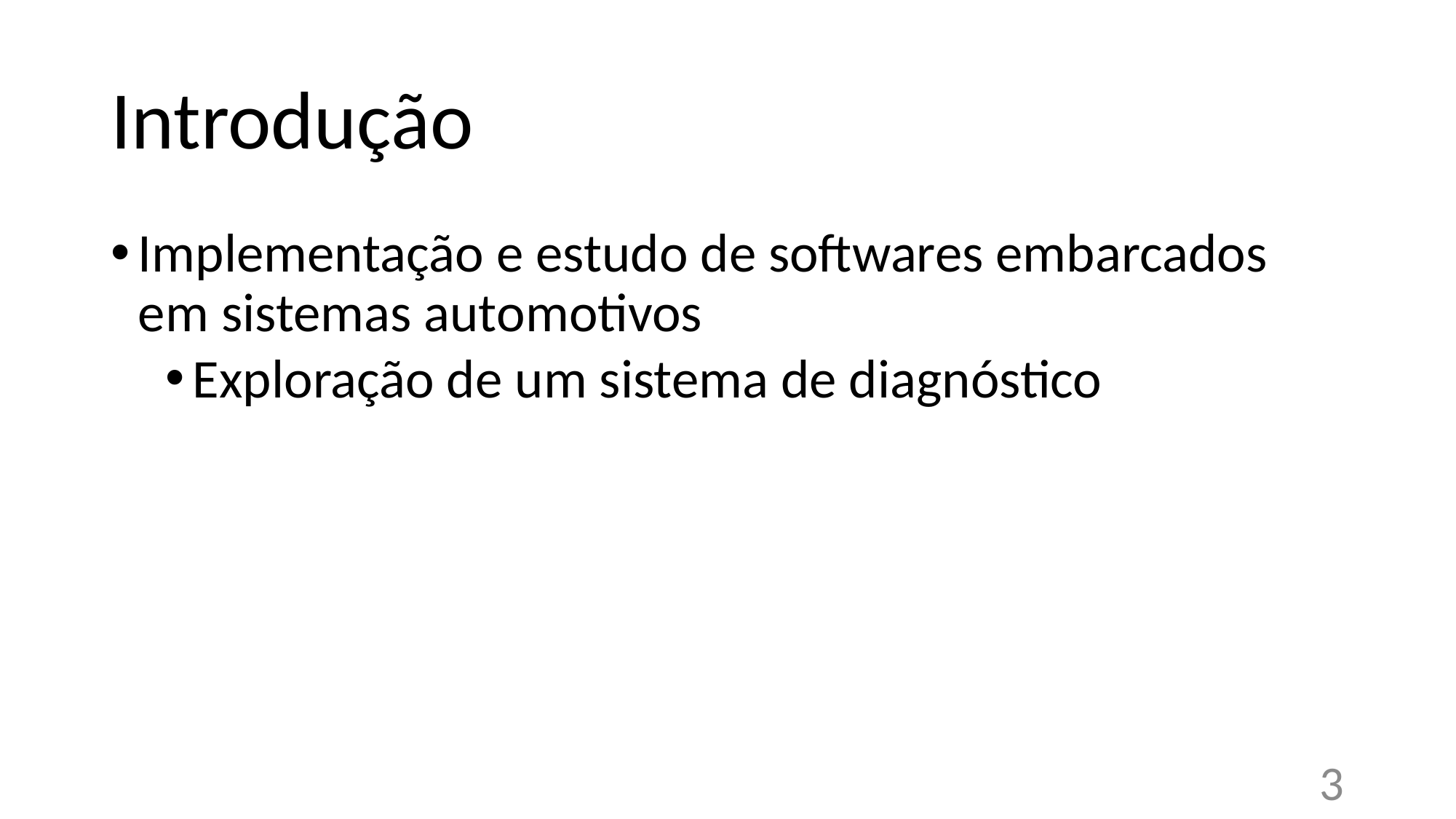

# Introdução
Implementação e estudo de softwares embarcados em sistemas automotivos
Exploração de um sistema de diagnóstico
3